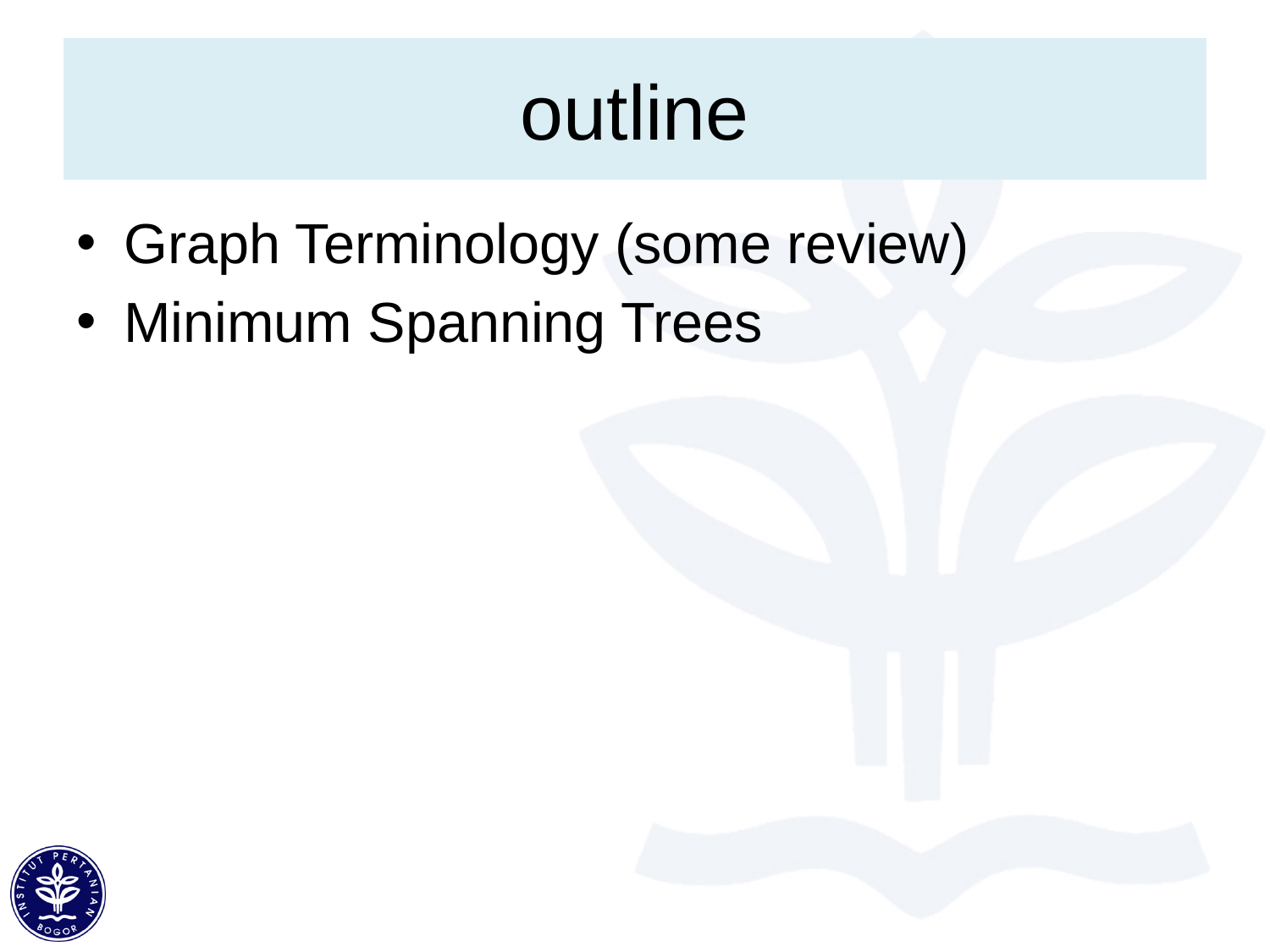

# outline
Graph Terminology (some review)
Minimum Spanning Trees